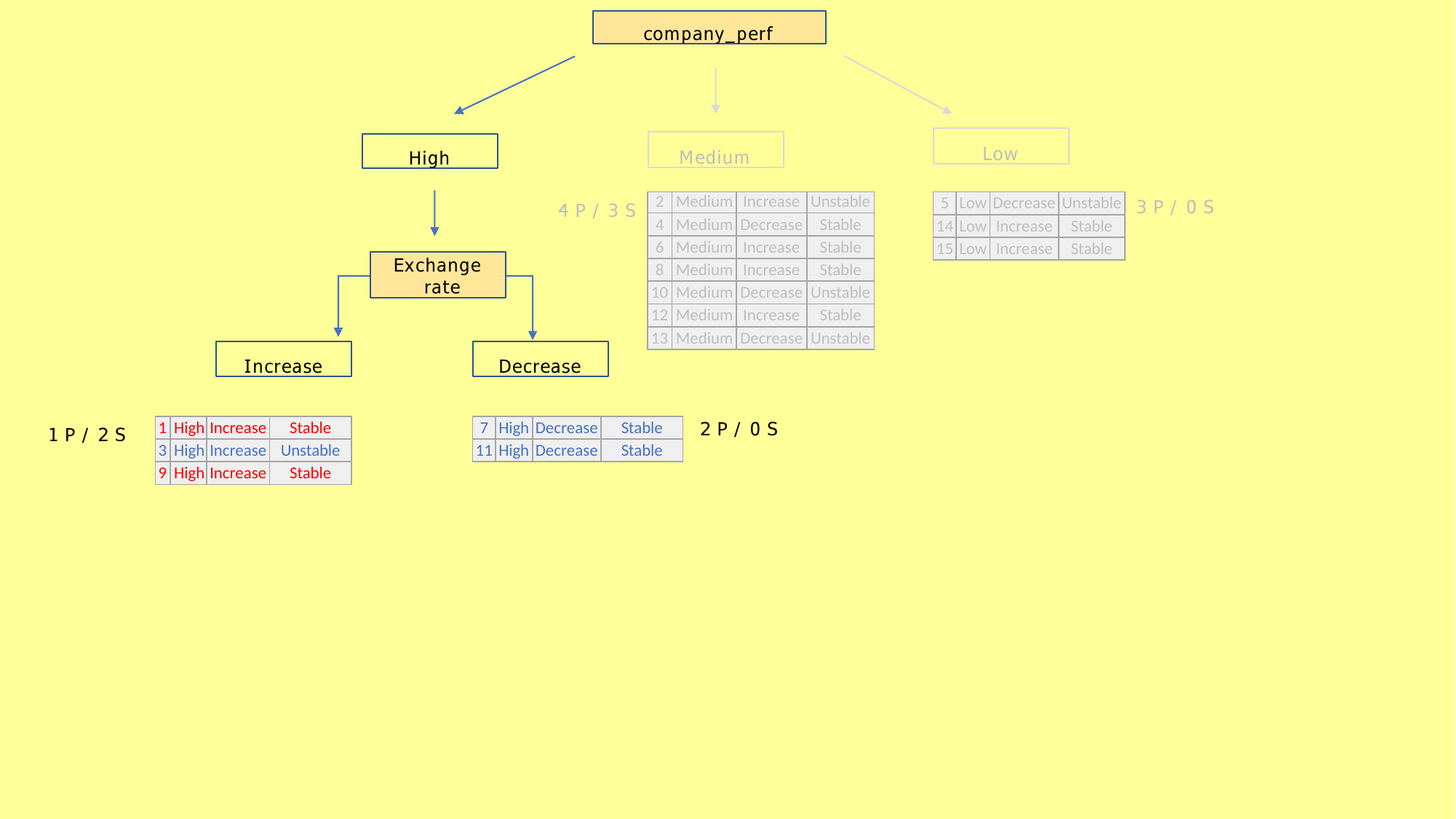

company_perf

Low
Medium
High

| 2 | Medium | Increase | Unstable |
| --- | --- | --- | --- |
| 4 | Medium | Decrease | Stable |
| 6 | Medium | Increase | Stable |
| 8 | Medium | Increase | Stable |
| 10 | Medium | Decrease | Unstable |
| 12 | Medium | Increase | Stable |
| 13 | Medium | Decrease | Unstable |
| 5 | Low | Decrease | Unstable |
| --- | --- | --- | --- |
| 14 | Low | Increase | Stable |
| 15 | Low | Increase | Stable |
3 P / 0 S
4 P / 3 S
Exchange  rate

Increase
Decrease
2 P / 0 S
| 1 | High | Increase | Stable |
| --- | --- | --- | --- |
| 3 | High | Increase | Unstable |
| 9 | High | Increase | Stable |
| 7 | High | Decrease | Stable |
| --- | --- | --- | --- |
| 11 | High | Decrease | Stable |
1 P / 2 S